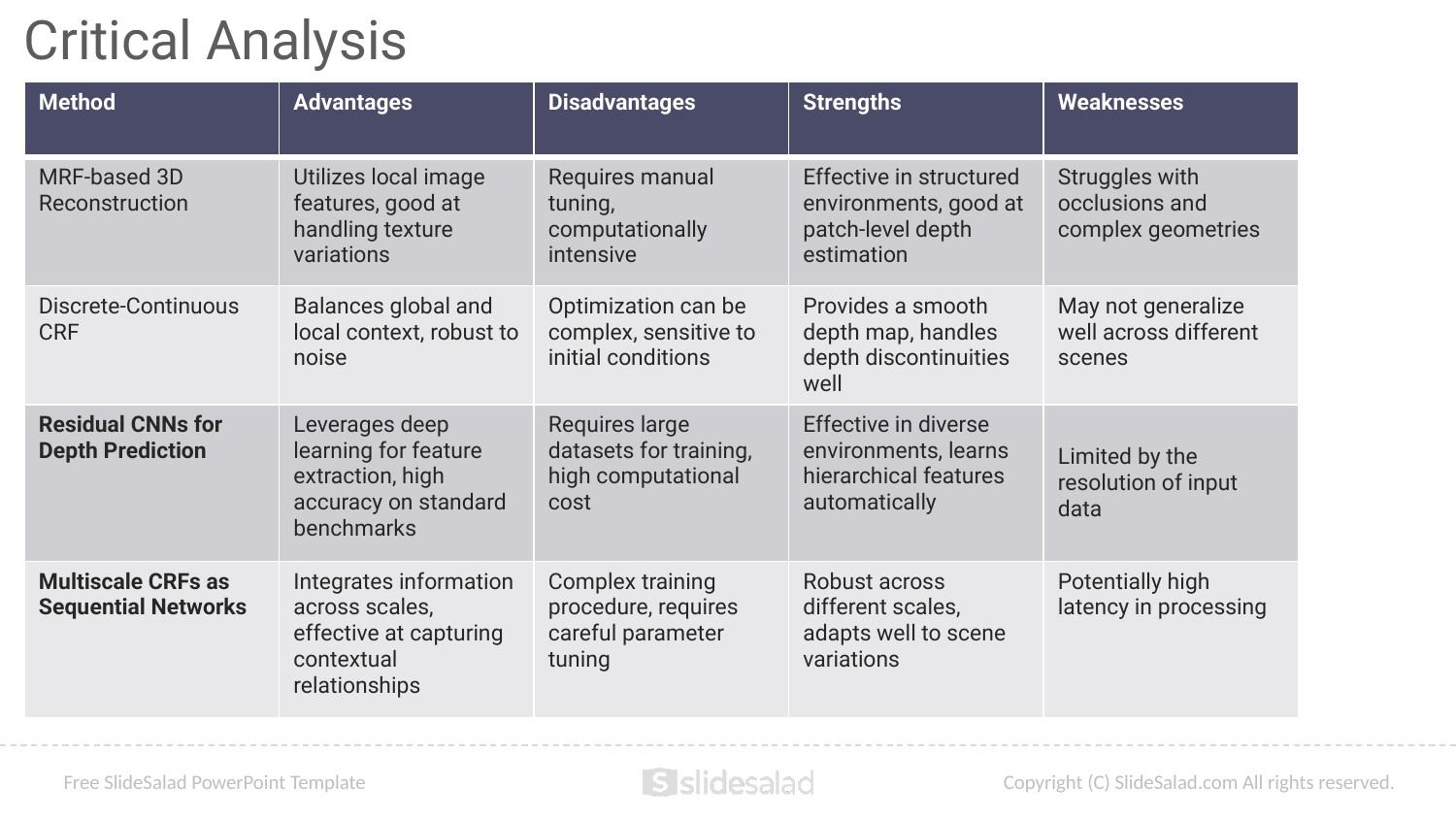

# Critical Analysis
| Method | Advantages | Disadvantages | Strengths | Weaknesses |
| --- | --- | --- | --- | --- |
| MRF-based 3D Reconstruction | Utilizes local image features, good at handling texture variations | Requires manual tuning, computationally intensive | Effective in structured environments, good at patch-level depth estimation | Struggles with occlusions and complex geometries |
| Discrete-Continuous CRF | Balances global and local context, robust to noise | Optimization can be complex, sensitive to initial conditions | Provides a smooth depth map, handles depth discontinuities well | May not generalize well across different scenes |
| Residual CNNs for Depth Prediction | Leverages deep learning for feature extraction, high accuracy on standard benchmarks | Requires large datasets for training, high computational cost | Effective in diverse environments, learns hierarchical features automatically | Limited by the resolution of input data |
| Multiscale CRFs as Sequential Networks | Integrates information across scales, effective at capturing contextual relationships | Complex training procedure, requires careful parameter tuning | Robust across different scales, adapts well to scene variations | Potentially high latency in processing |